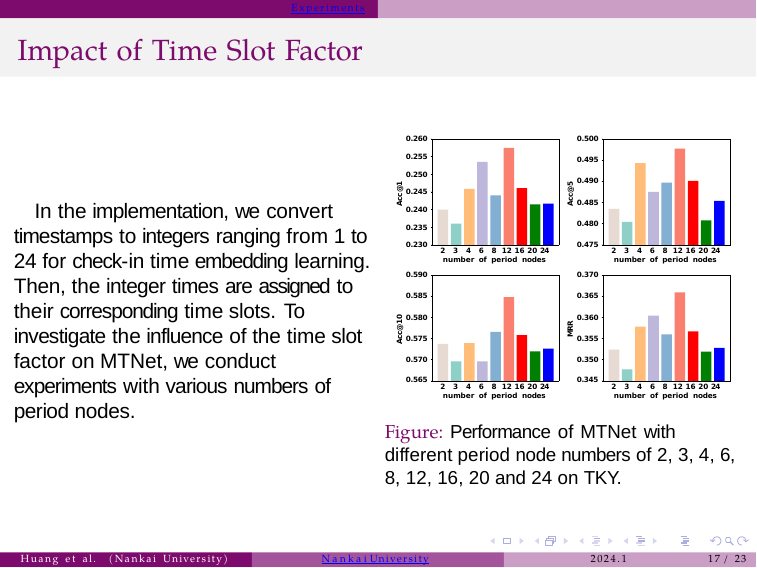

Experiments

# Impact of Time Slot Factor
0.260
0.500

0.255
0.495

0.250

0.490
Acc@1
Acc@5

0.245

In the implementation, we convert timestamps to integers ranging from 1 to 24 for check-in time embedding learning. Then, the integer times are assigned to their corresponding time slots. To investigate the influence of the time slot factor on MTNet, we conduct experiments with various numbers of period nodes.
0.485

0.240

0.480
0.235

0.230
0.475
2 3 4 6 8 12 16 20 24
number of period nodes
2 3 4 6 8 12 16 20 24
number of period nodes

0.590
0.370

0.585
0.365

Acc@10
0.580
0.360
MRR

0.575
0.355

0.570
0.350

0.565
2 3 4 6 8 12 16 20 24
0.345
2 3 4 6 8 12 16 20 24

number of period nodes
number of period nodes
Figure: Performance of MTNet with different period node numbers of 2, 3, 4, 6,
8, 12, 16, 20 and 24 on TKY.
Huang et al. (Nankai University)
Nankai University
2024.1
17 / 23